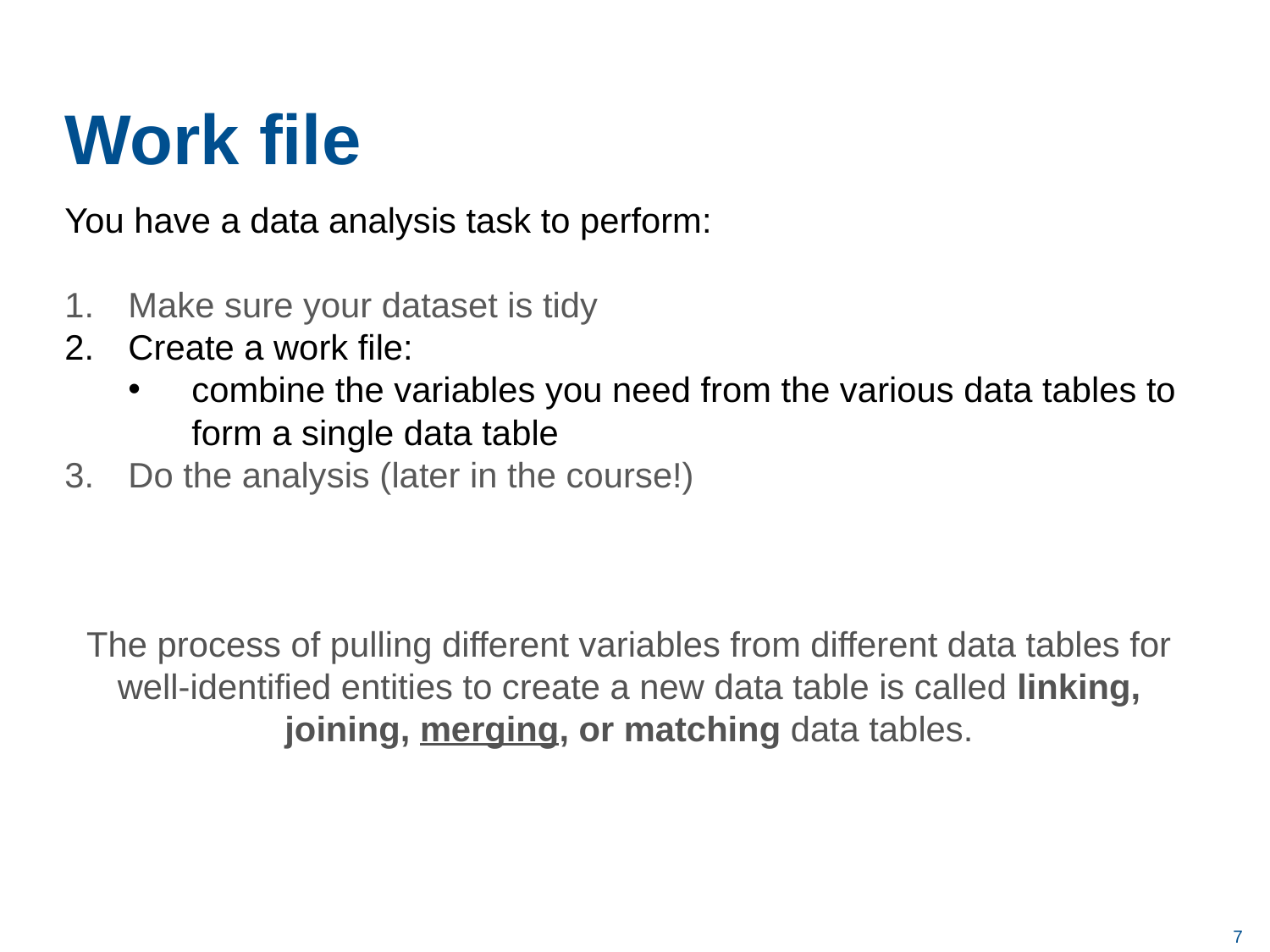

Work file

You have a data analysis task to perform:

Make sure your dataset is tidy
Create a work file:
﻿combine the variables you need from the various data tables to form a single data table
Do the analysis (later in the course!)

﻿The process of pulling different variables from different data tables for well-identified entities to create a new data table is called linking, joining, merging, or matching data tables.

7